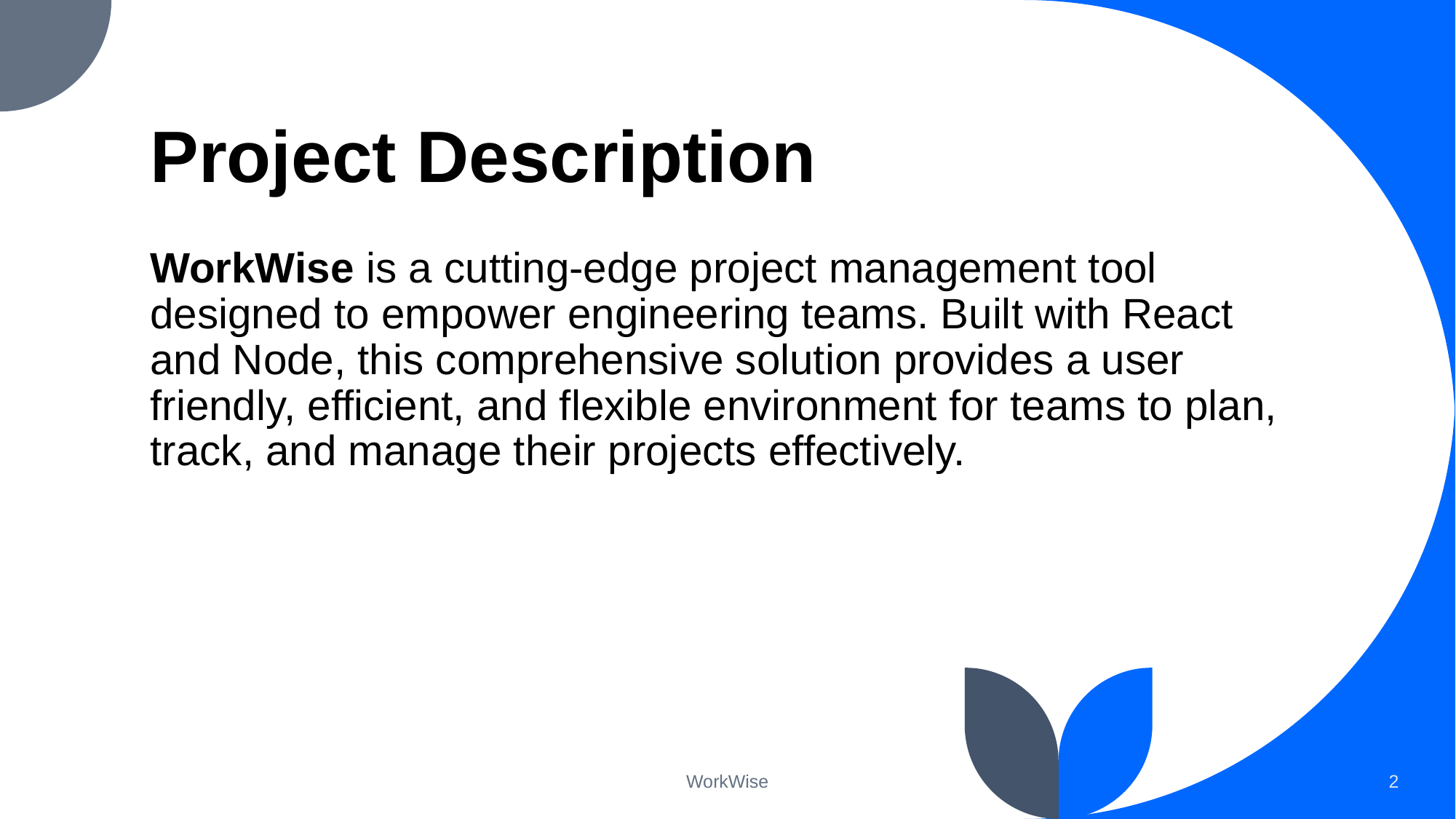

# Project Description
WorkWise is a cutting-edge project management tool designed to empower engineering teams. Built with React and Node, this comprehensive solution provides a user friendly, efficient, and flexible environment for teams to plan, track, and manage their projects effectively.
WorkWise
2